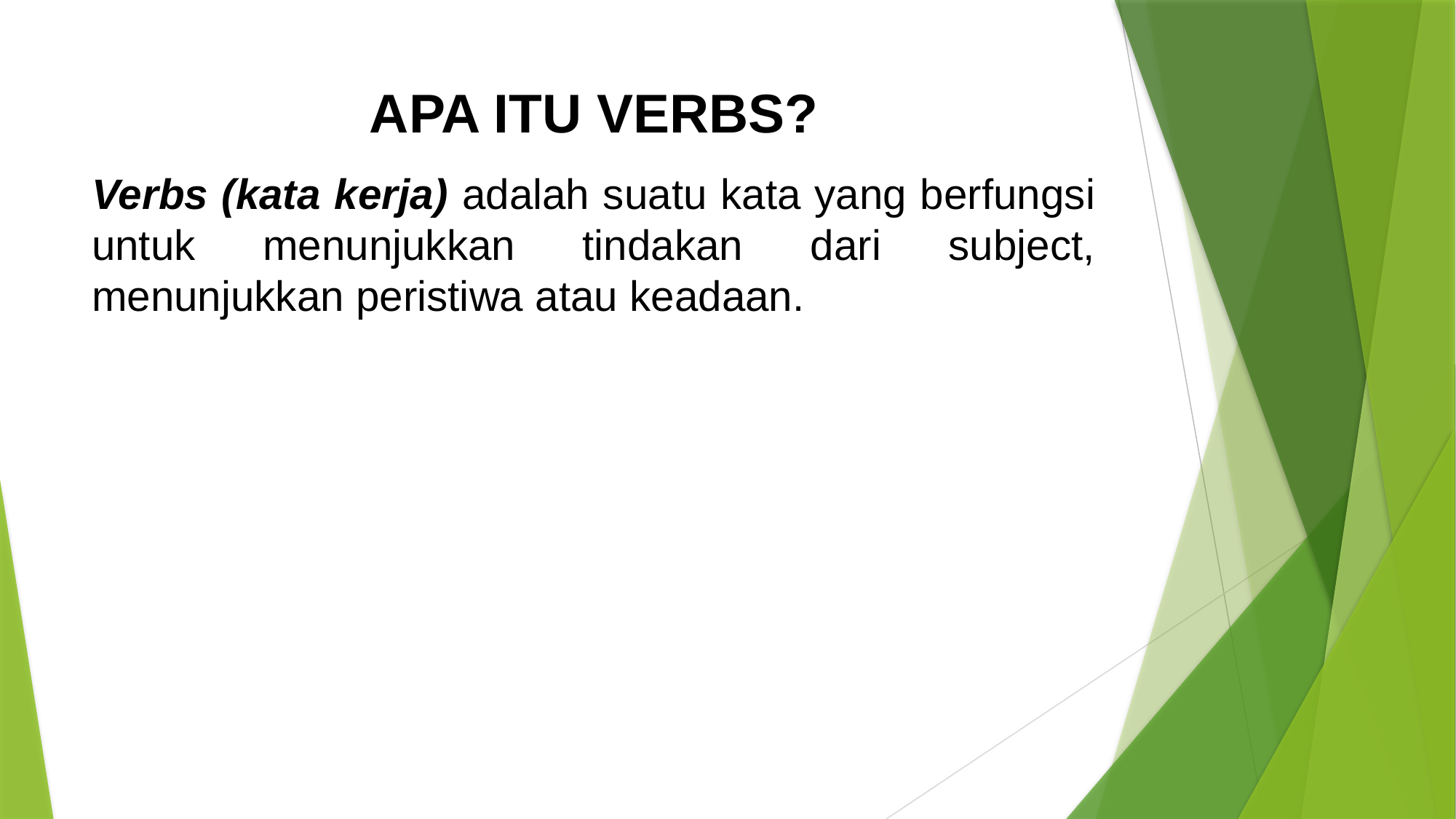

# APA ITU VERBS?
Verbs (kata kerja) adalah suatu kata yang berfungsi untuk menunjukkan tindakan dari subject, menunjukkan peristiwa atau keadaan.